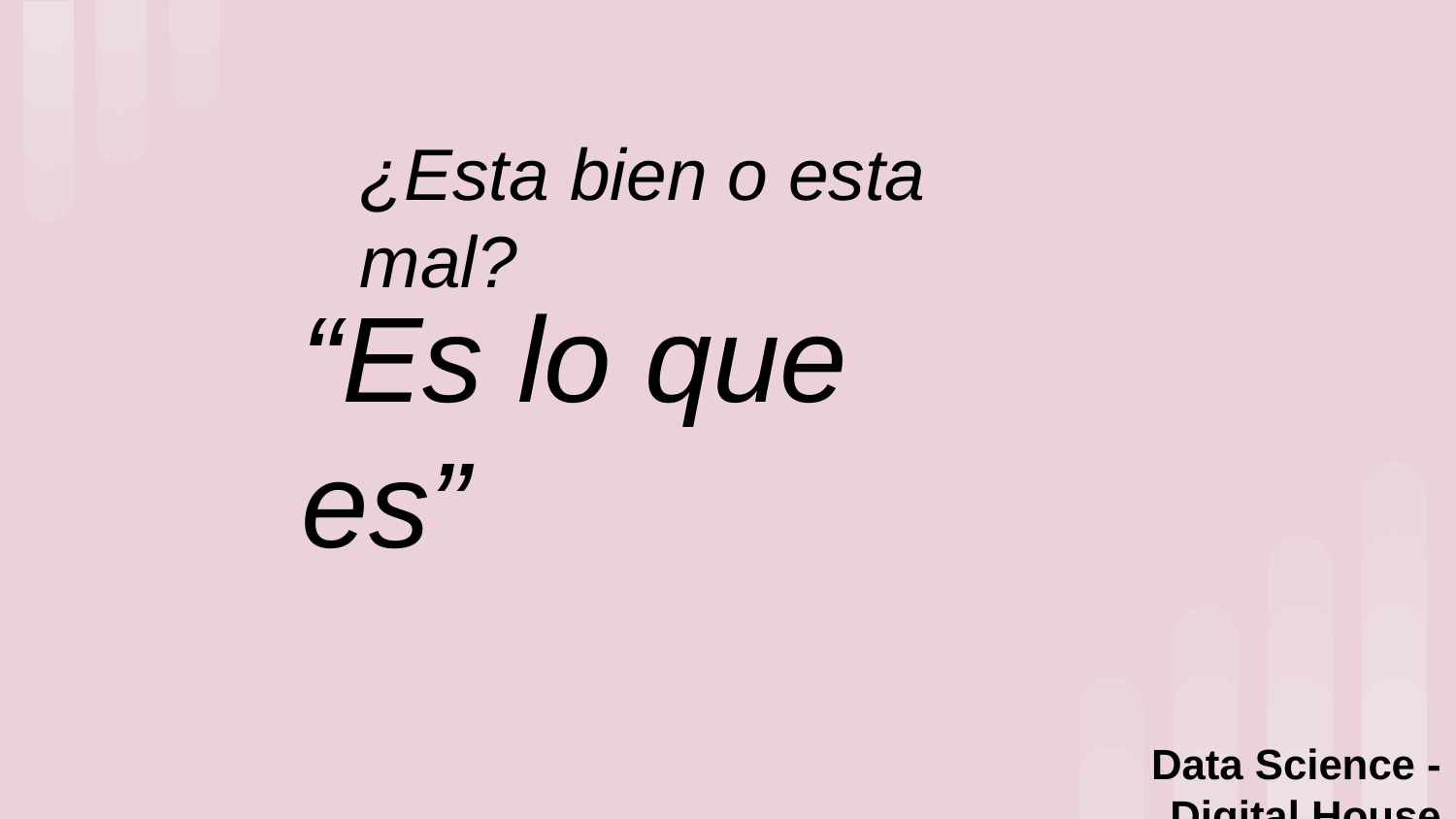

¿Esta bien o esta mal?

“Es lo que es”

Data Science - Digital House